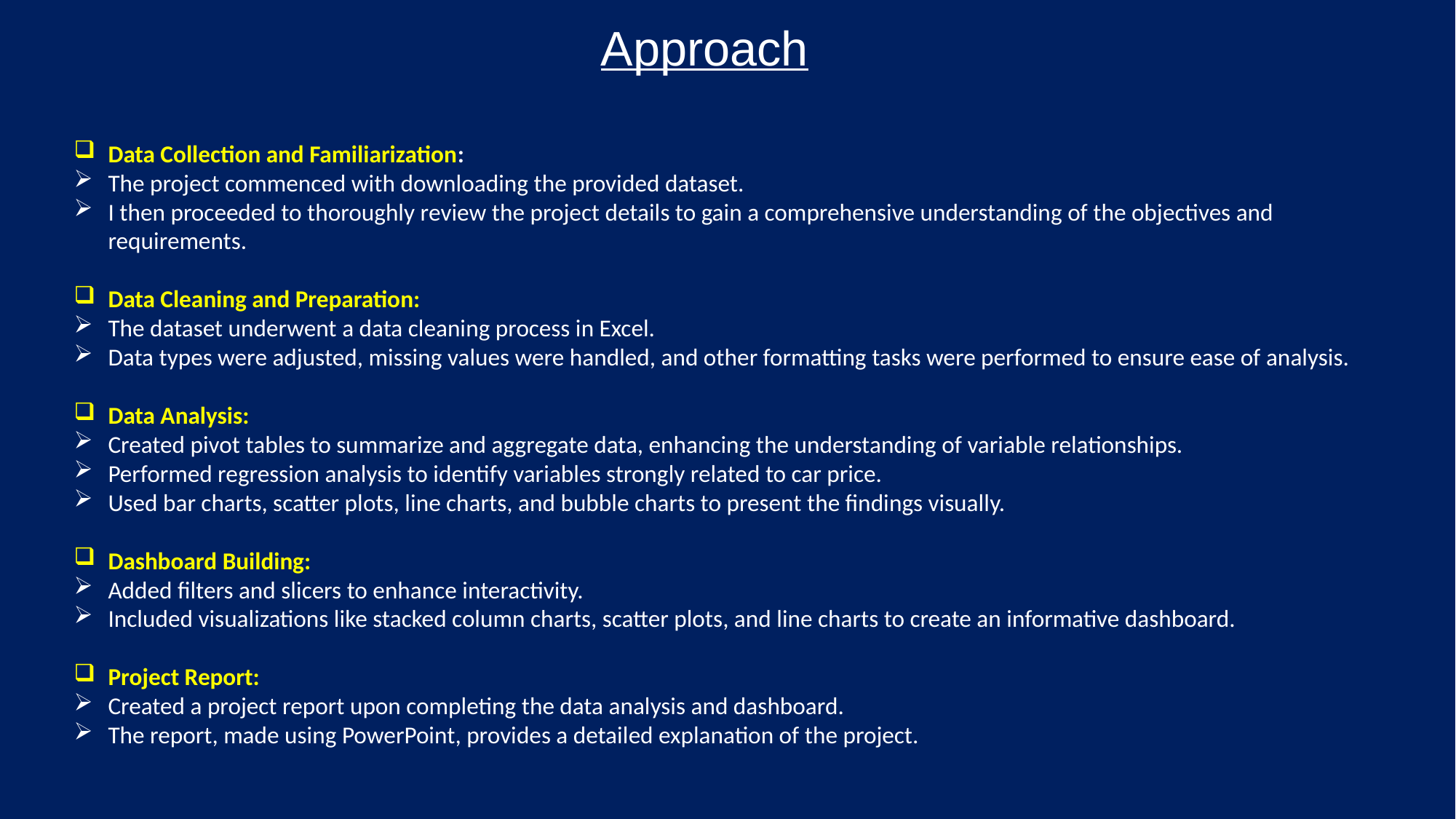

Approach
Data Collection and Familiarization:
The project commenced with downloading the provided dataset.
I then proceeded to thoroughly review the project details to gain a comprehensive understanding of the objectives and requirements.

Data Cleaning and Preparation:
The dataset underwent a data cleaning process in Excel.
Data types were adjusted, missing values were handled, and other formatting tasks were performed to ensure ease of analysis.

Data Analysis:
Created pivot tables to summarize and aggregate data, enhancing the understanding of variable relationships.
Performed regression analysis to identify variables strongly related to car price.
Used bar charts, scatter plots, line charts, and bubble charts to present the findings visually.

Dashboard Building:
Added filters and slicers to enhance interactivity.
Included visualizations like stacked column charts, scatter plots, and line charts to create an informative dashboard.

Project Report:
Created a project report upon completing the data analysis and dashboard.
The report, made using PowerPoint, provides a detailed explanation of the project.